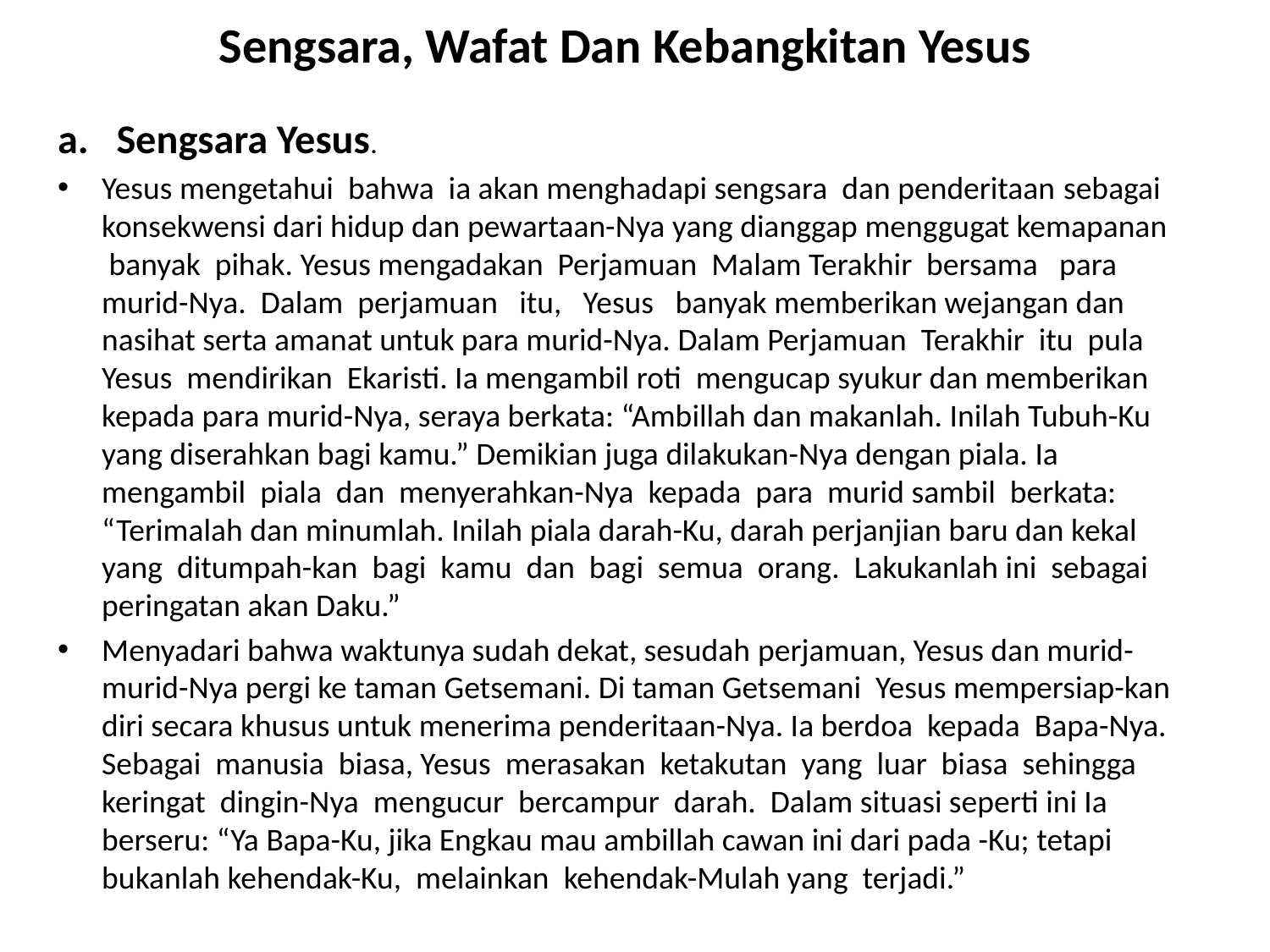

# Sengsara, Wafat Dan Kebangkitan Yesus
a.   Sengsara Yesus.
Yesus mengetahui  bahwa  ia akan menghadapi sengsara  dan penderitaan sebagai konsekwensi dari hidup dan pewartaan-Nya yang dianggap menggugat kemapanan  banyak  pihak. Yesus mengadakan  Perjamuan  Malam Terakhir  bersama   para  murid-Nya.  Dalam  perjamuan   itu,   Yesus   banyak memberikan wejangan dan nasihat serta amanat untuk para murid-Nya. Dalam Perjamuan  Terakhir  itu  pula  Yesus  mendirikan  Ekaristi. Ia mengambil roti  mengucap syukur dan memberikan kepada para murid-Nya, seraya berkata: “Ambillah dan makanlah. Inilah Tubuh-Ku yang diserahkan bagi kamu.” Demikian juga dilakukan-Nya dengan piala. Ia mengambil  piala  dan  menyerahkan-Nya  kepada  para  murid sambil  berkata: “Terimalah dan minumlah. Inilah piala darah-Ku, darah perjanjian baru dan kekal yang  ditumpah-kan  bagi  kamu  dan  bagi  semua  orang.  Lakukanlah ini  sebagai peringatan akan Daku.”
Menyadari bahwa waktunya sudah dekat, sesudah perjamuan, Yesus dan murid-murid-Nya pergi ke taman Getsemani. Di taman Getsemani  Yesus mempersiap-kan diri secara khusus untuk menerima penderitaan-Nya. Ia berdoa  kepada  Bapa-Nya. Sebagai  manusia  biasa, Yesus  merasakan  ketakutan  yang  luar  biasa  sehingga keringat  dingin-Nya  mengucur  bercampur  darah.  Dalam situasi seperti ini Ia berseru: “Ya Bapa-Ku, jika Engkau mau ambillah cawan ini dari pada -Ku; tetapi bukanlah kehendak-Ku,  melainkan  kehendak-Mulah yang  terjadi.”